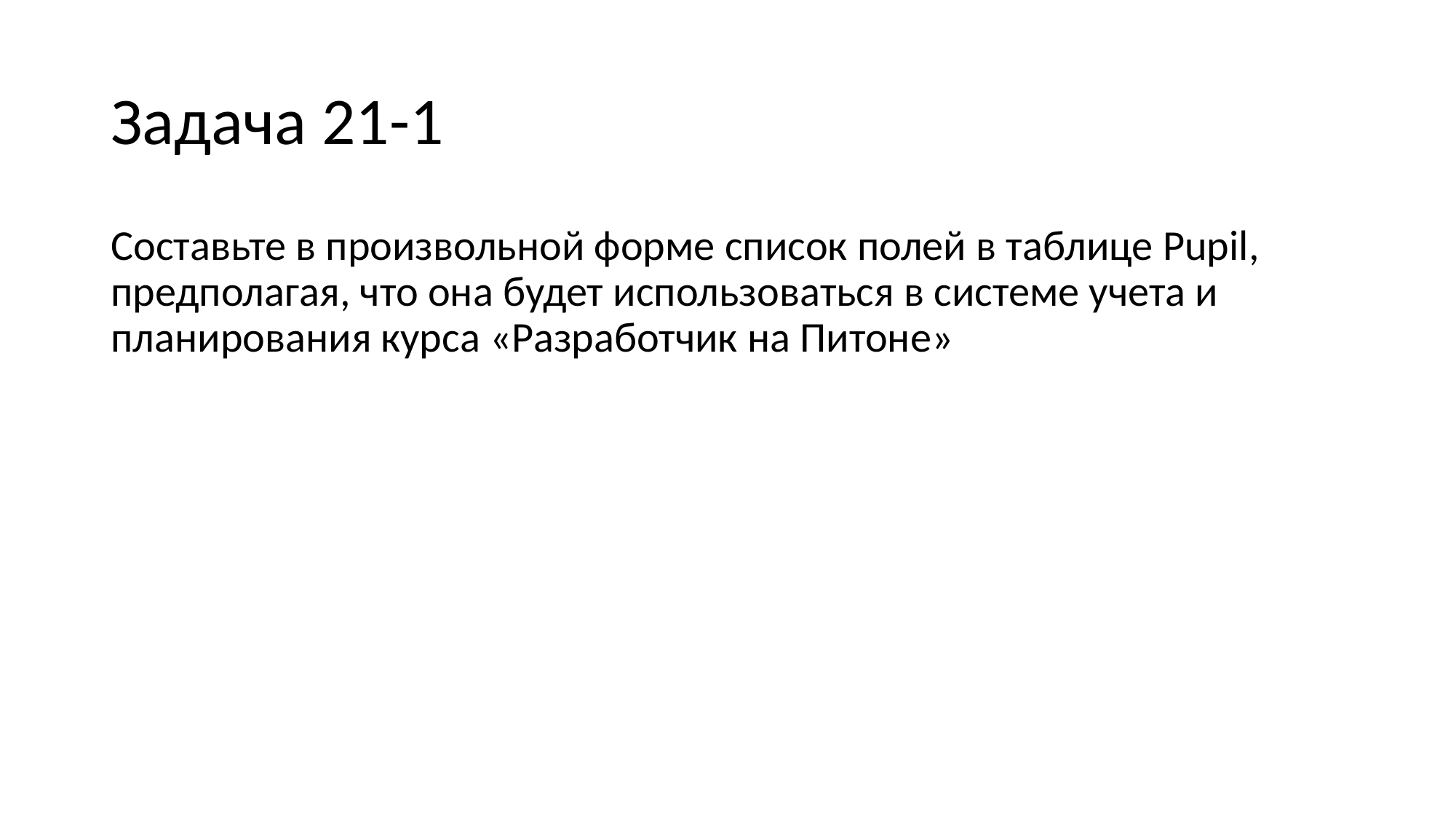

# Задача 21-1
Составьте в произвольной форме список полей в таблице Pupil, предполагая, что она будет использоваться в системе учета и планирования курса «Разработчик на Питоне»